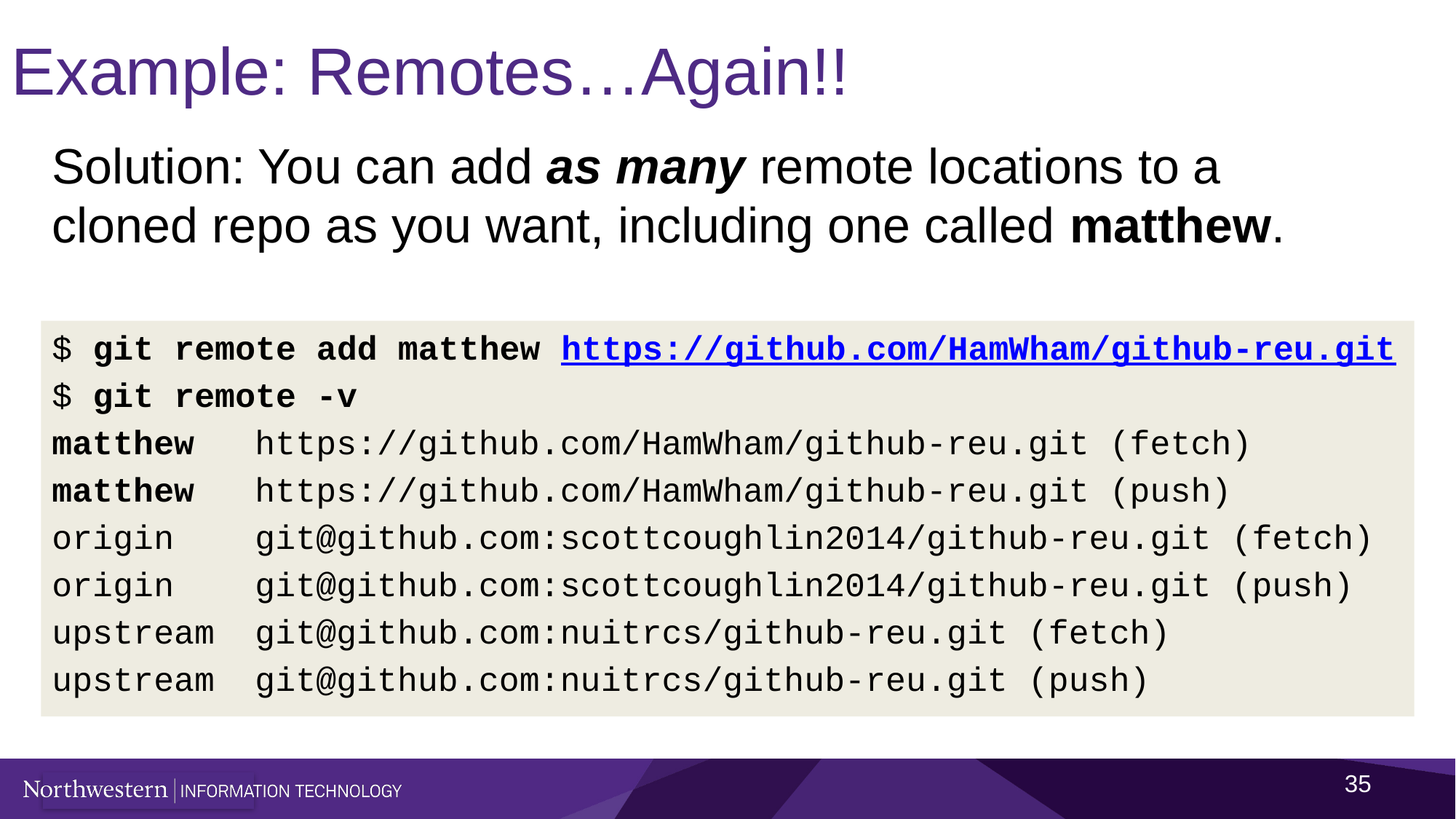

# Example: Remotes…Again!!
Solution: You can add as many remote locations to a cloned repo as you want, including one called matthew.
$ git remote add matthew https://github.com/HamWham/github-reu.git
$ git remote -v
matthew	https://github.com/HamWham/github-reu.git (fetch)
matthew	https://github.com/HamWham/github-reu.git (push)
origin	git@github.com:scottcoughlin2014/github-reu.git (fetch)
origin	git@github.com:scottcoughlin2014/github-reu.git (push)
upstream	git@github.com:nuitrcs/github-reu.git (fetch)
upstream	git@github.com:nuitrcs/github-reu.git (push)
35